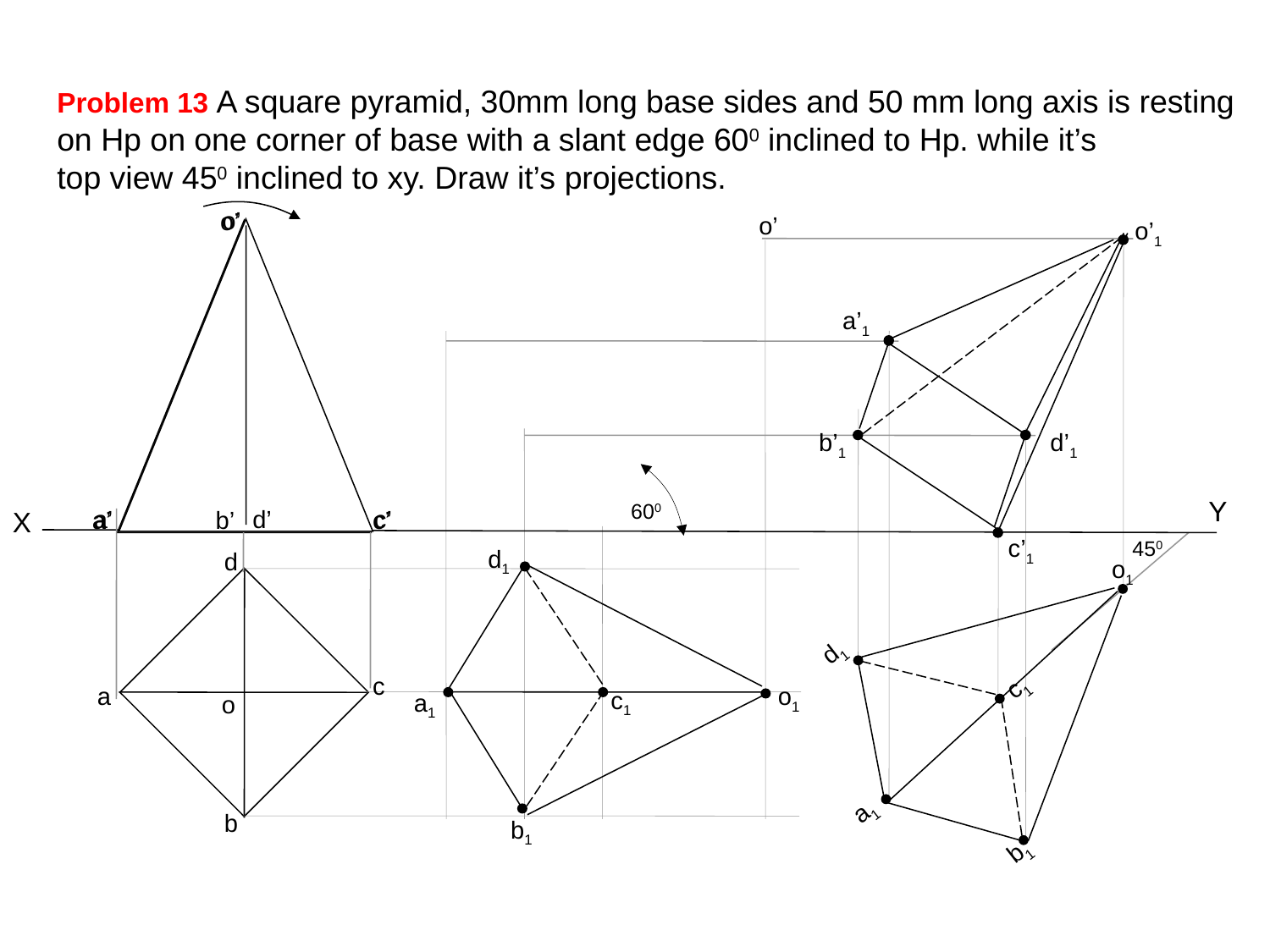

Problem 13 A square pyramid, 30mm long base sides and 50 mm long axis is resting
on Hp on one corner of base with a slant edge 600 inclined to Hp. while it’s
top view 450 inclined to xy. Draw it’s projections.
o’

a’
d’
c’
b’
o’

o’
o’1

a’1

b’1
d’1

Y
X

600
a’
d’
c’
b’

c’1

450

d1
d
o1

d1
c1
a1
b1

c
a
o1
c1
a1
o

b

b1